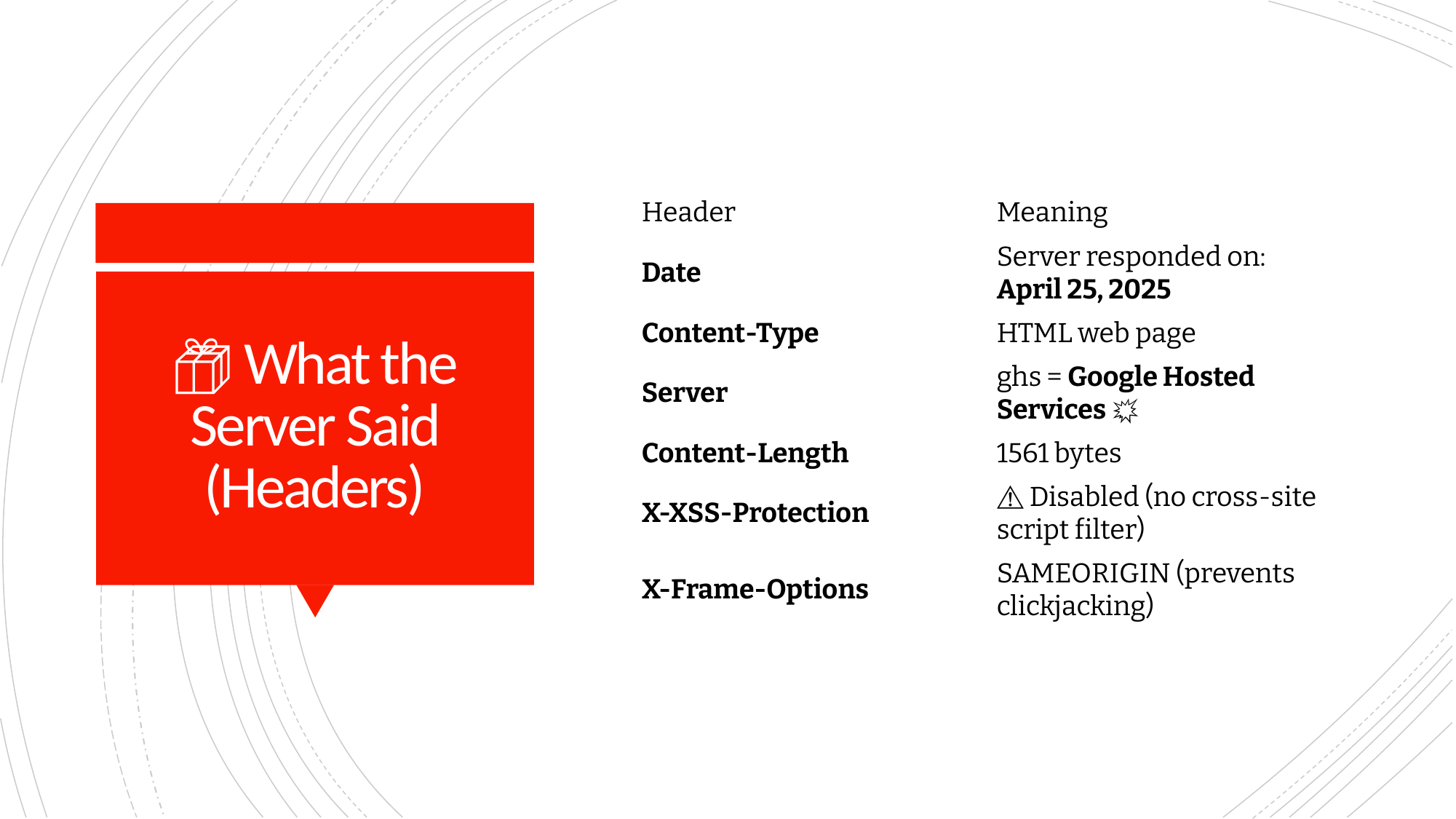

| Header | Meaning |
| --- | --- |
| Date | Server responded on: April 25, 2025 |
| Content-Type | HTML web page |
| Server | ghs = Google Hosted Services 💥 |
| Content-Length | 1561 bytes |
| X-XSS-Protection | ⚠️ Disabled (no cross-site script filter) |
| X-Frame-Options | SAMEORIGIN (prevents clickjacking) |
# 📦 What the Server Said (Headers)